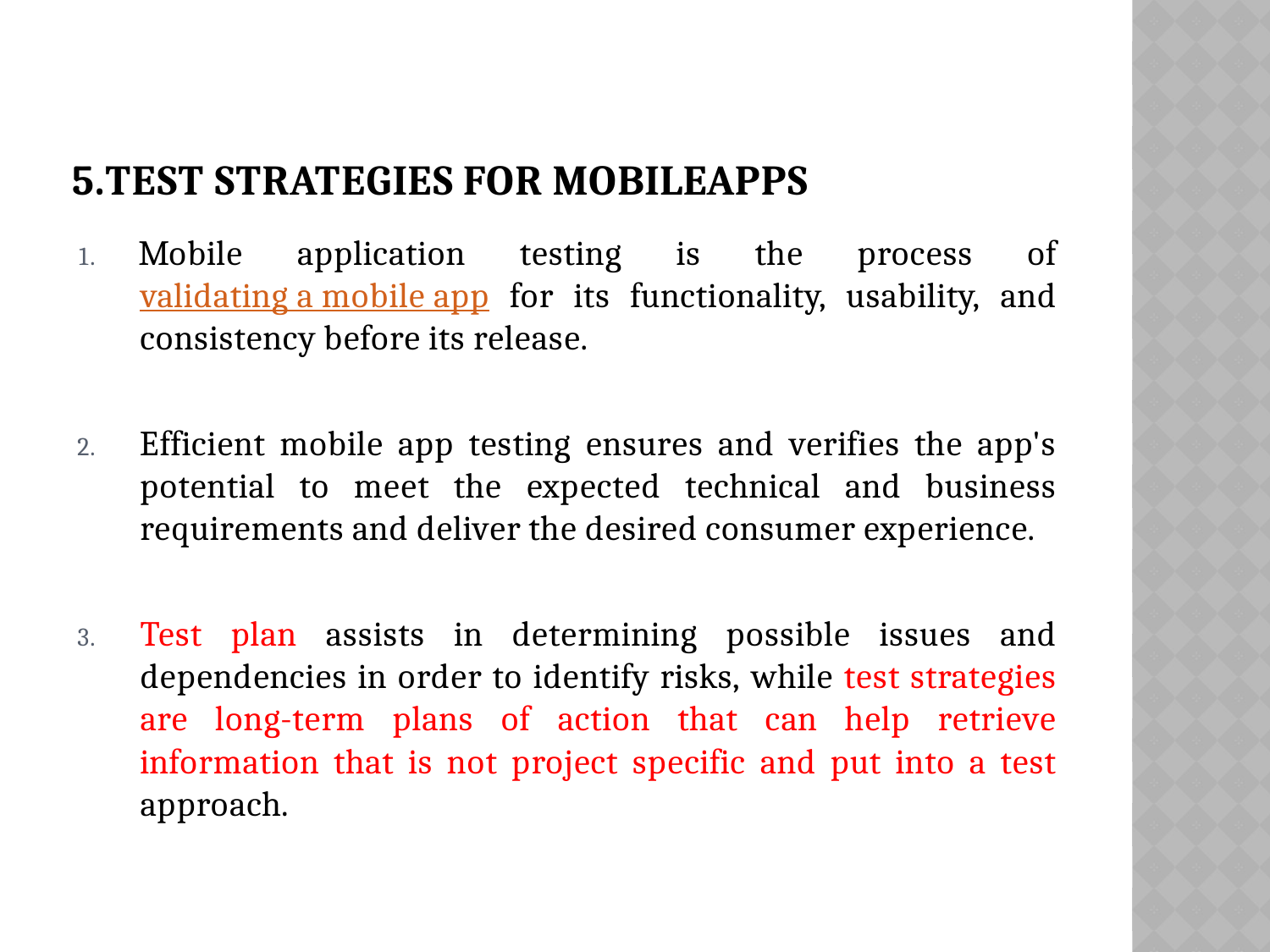

# 5.Test strategies for MobileApps
Mobile application testing is the process of validating a mobile app for its functionality, usability, and consistency before its release.

Efficient mobile app testing ensures and verifies the app's potential to meet the expected technical and business requirements and deliver the desired consumer experience.

Test plan assists in determining possible issues and dependencies in order to identify risks, while test strategies are long-term plans of action that can help retrieve information that is not project specific and put into a test approach.